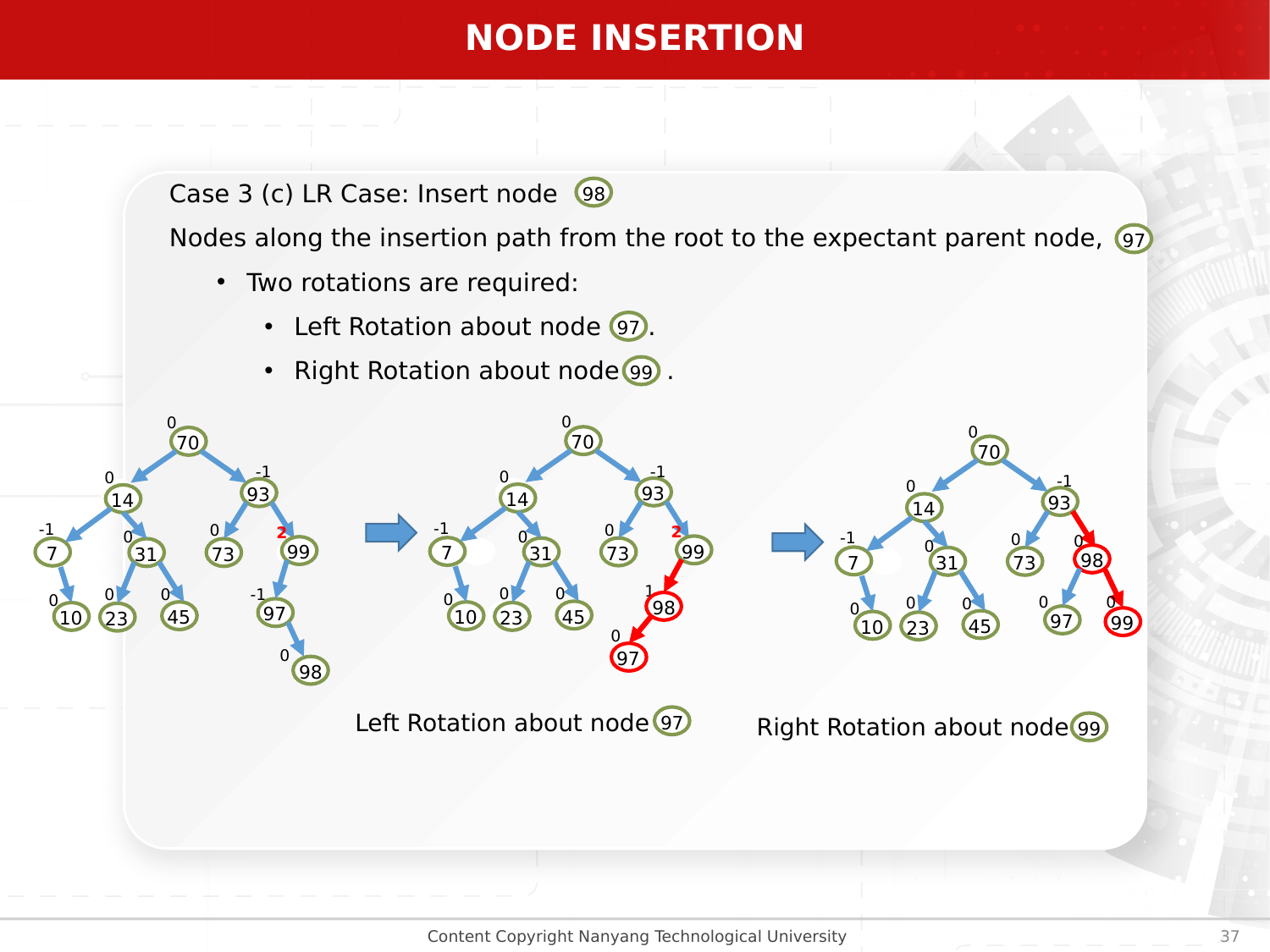

# Node Insertion
Case 3 (c) LR Case: Insert node
Nodes along the insertion path from the root to the expectant parent node,
Two rotations are required:
Left Rotation about node      .
Right Rotation about node      .

98
97
97
99
0
70

-1
0
93

14
-1
0

2
0
99
 7

31

73

1
0
0
0
98

45
10
23
0
97
Left Rotation about node
97

0
0
70

-1
0
93

14
-1
0

0
0
98
 7

31

73

0
0
0
0
0
97
99

45
10
23
Right Rotation about node
99

70

-1
0
93

14
-1
0
2
0
99
 7

31

73

0
0
-1
0
97

45
10
23
0
98